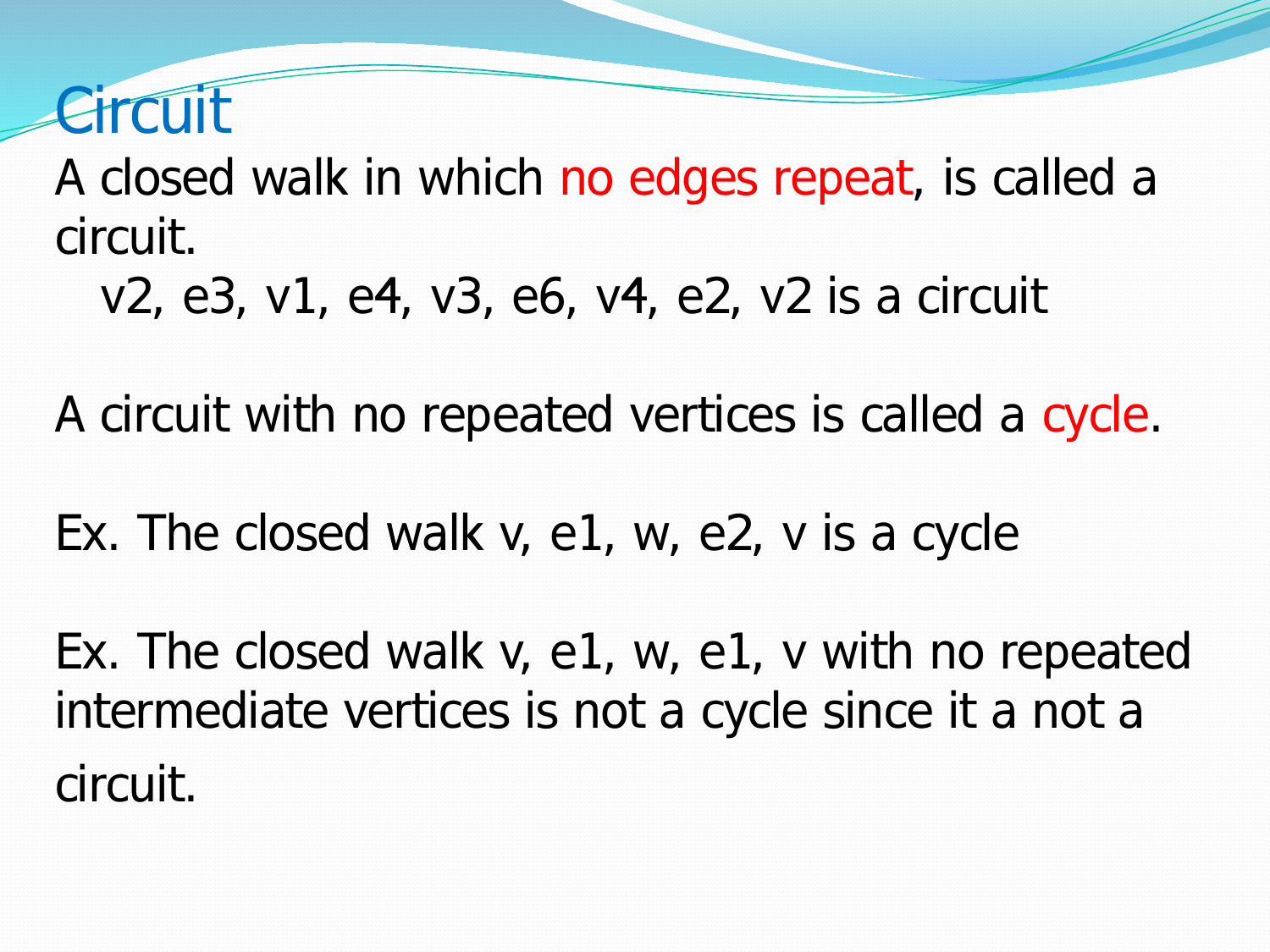

Circuit
A closed walk in which no edges repeat, is called a circuit.
   v2, e3, v1, e4, v3, e6, v4, e2, v2 is a circuit

A circuit with no repeated vertices is called a cycle.

Ex. The closed walk v, e1, w, e2, v is a cycle

Ex. The closed walk v, e1, w, e1, v with no repeated intermediate vertices is not a cycle since it a not a circuit.